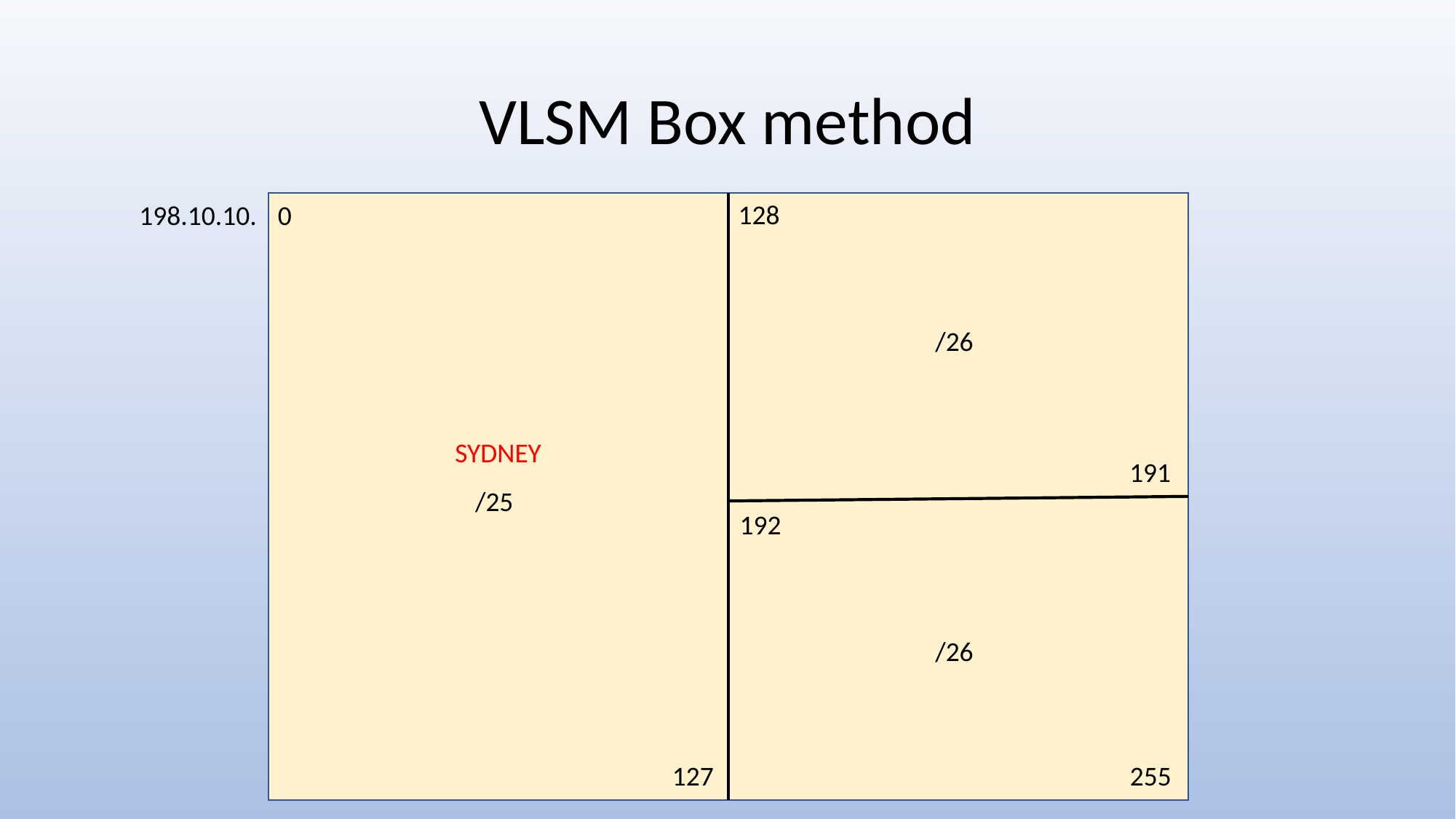

# VLSM Box method
128
198.10.10.
0

/26
SYDNEY
191
/25
192
/26
127
255